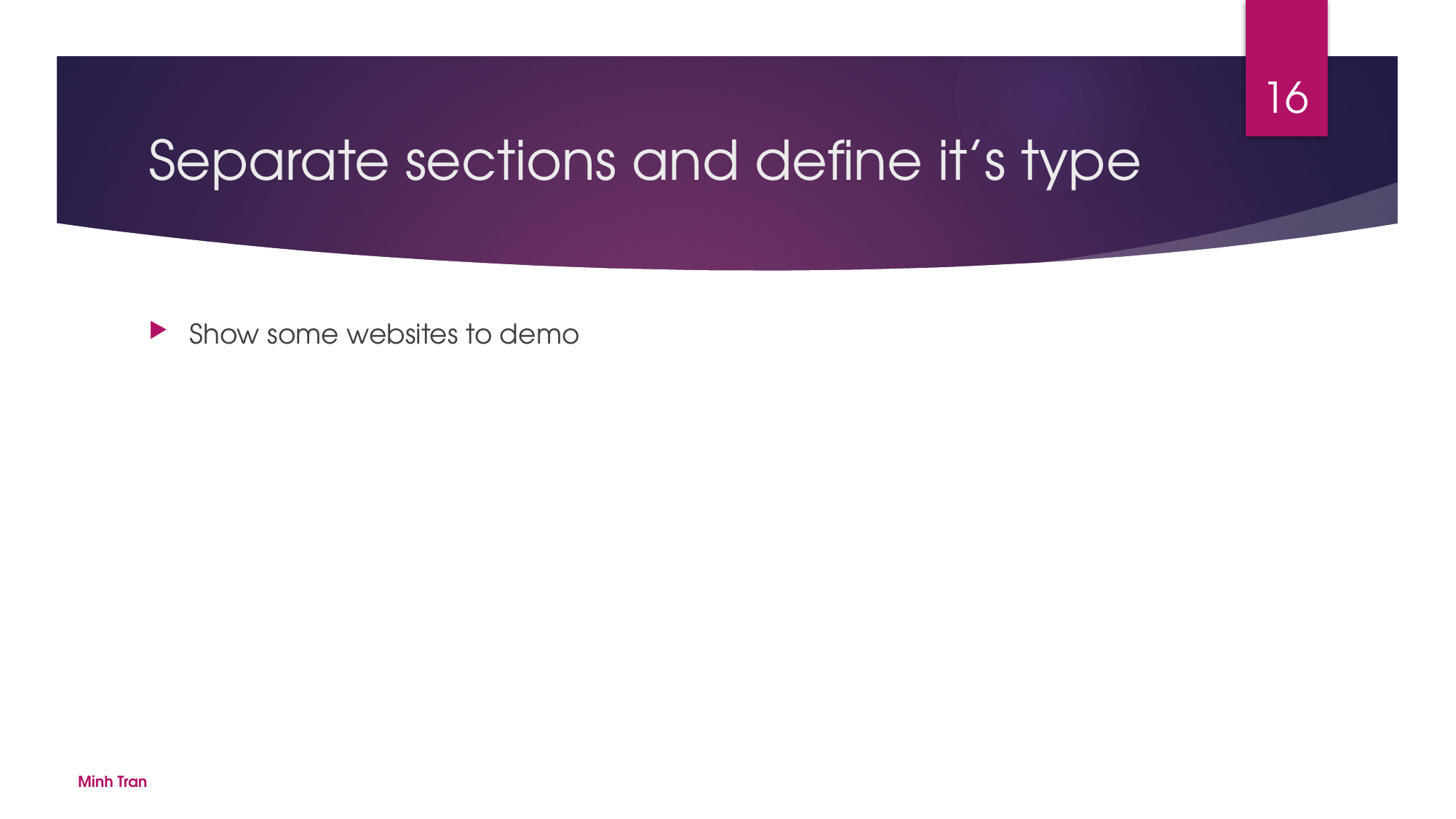

16
# Separate sections and define it’s type
Show some websites to demo
Minh Tran